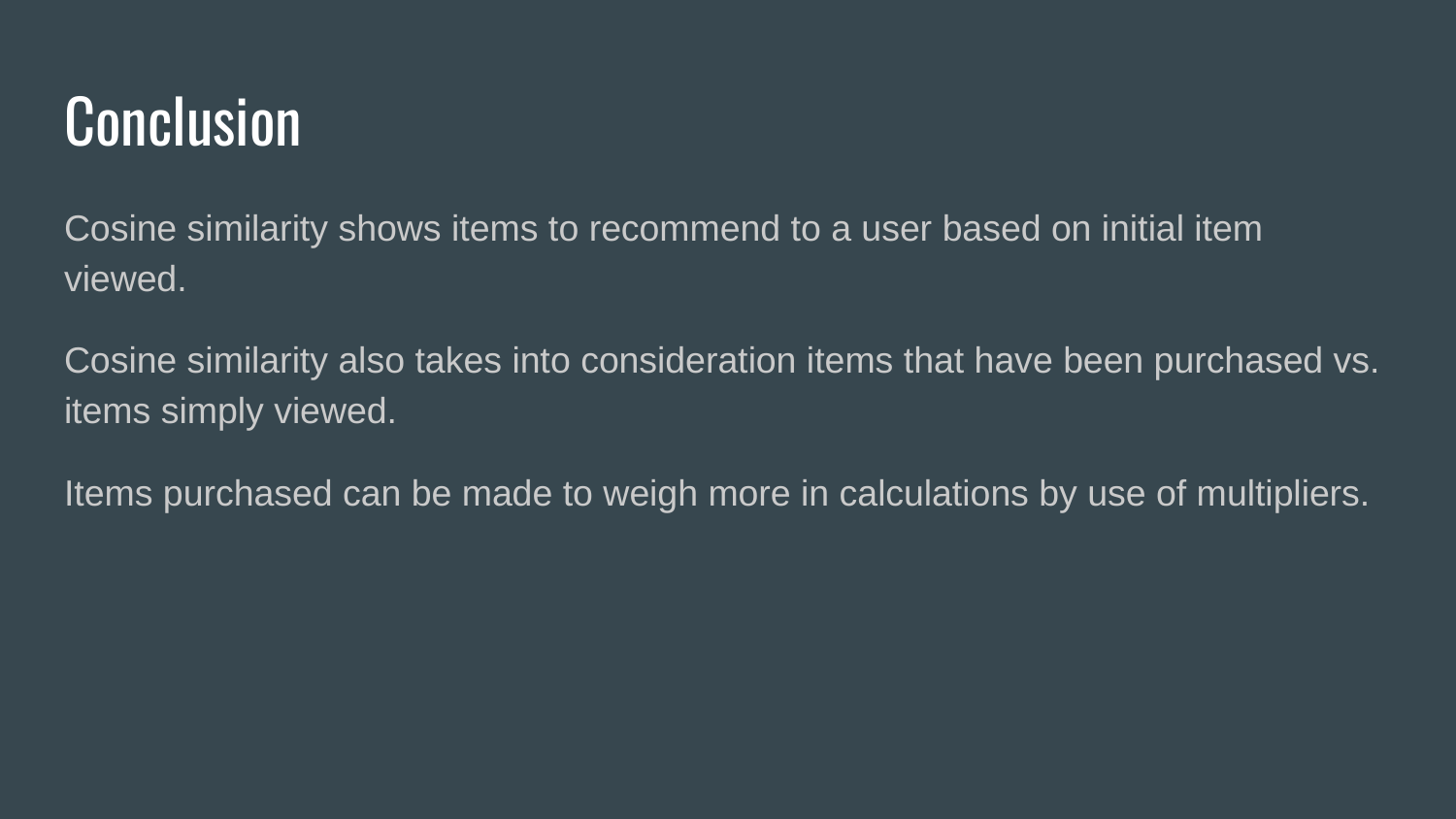

# Conclusion
Cosine similarity shows items to recommend to a user based on initial item viewed.
Cosine similarity also takes into consideration items that have been purchased vs. items simply viewed.
Items purchased can be made to weigh more in calculations by use of multipliers.